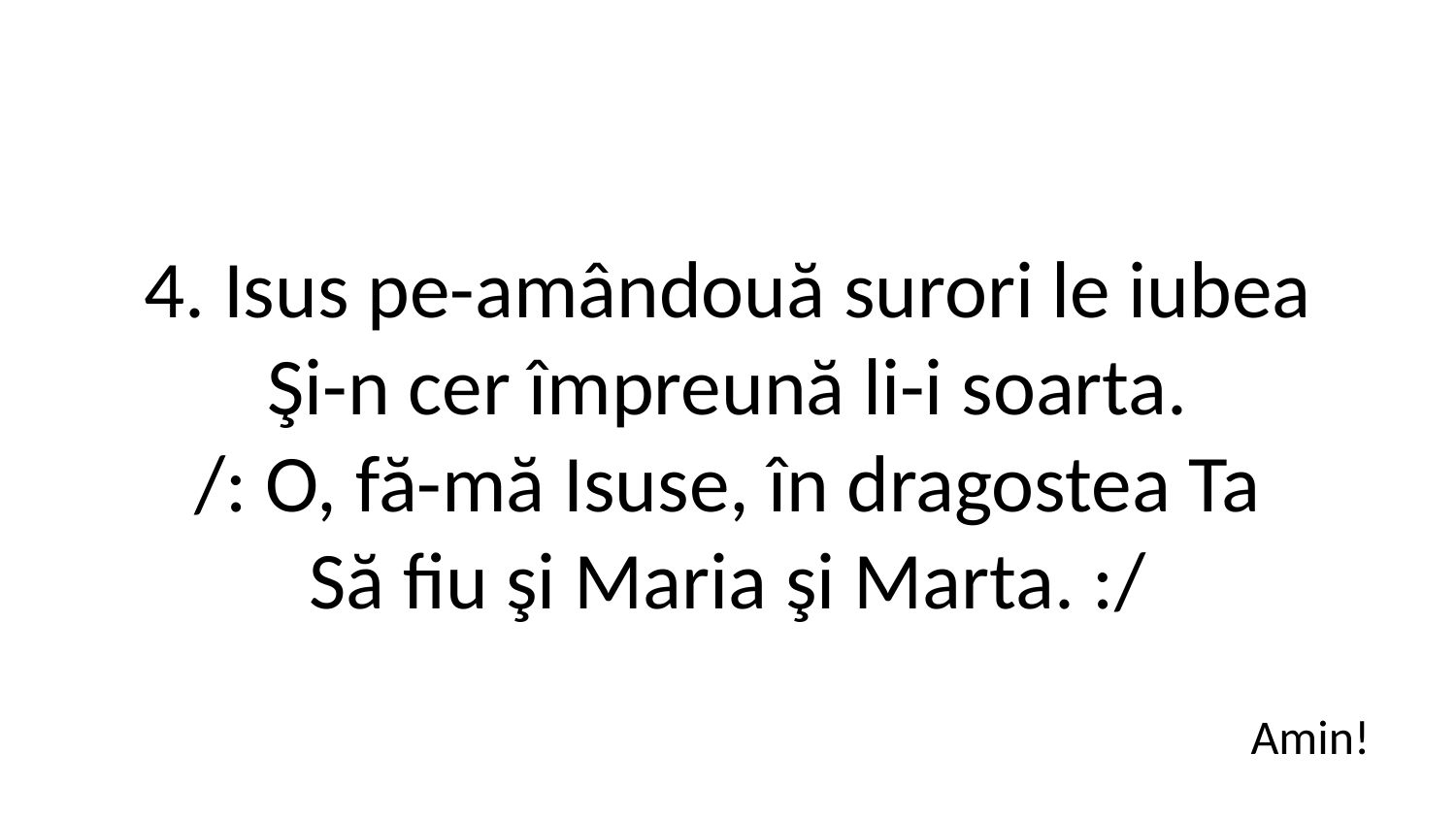

4. Isus pe-amândouă surori le iubea
Şi-n cer împreună li-i soarta.
/: O, fă-mă Isuse, în dragostea Ta
Să fiu şi Maria şi Marta. :/

Amin!